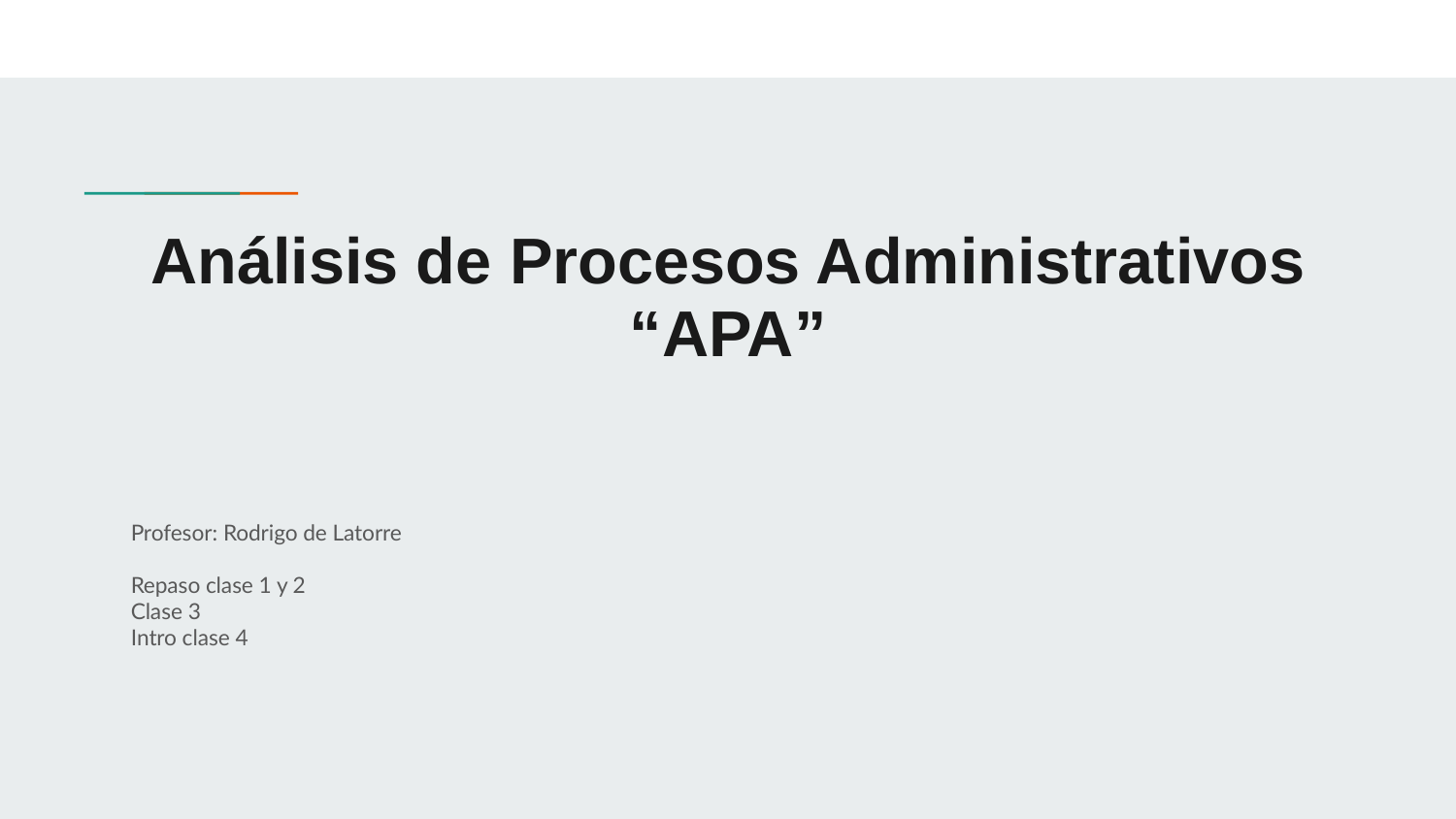

# Análisis de Procesos Administrativos “APA”
Profesor: Rodrigo de Latorre
Repaso clase 1 y 2
Clase 3
Intro clase 4